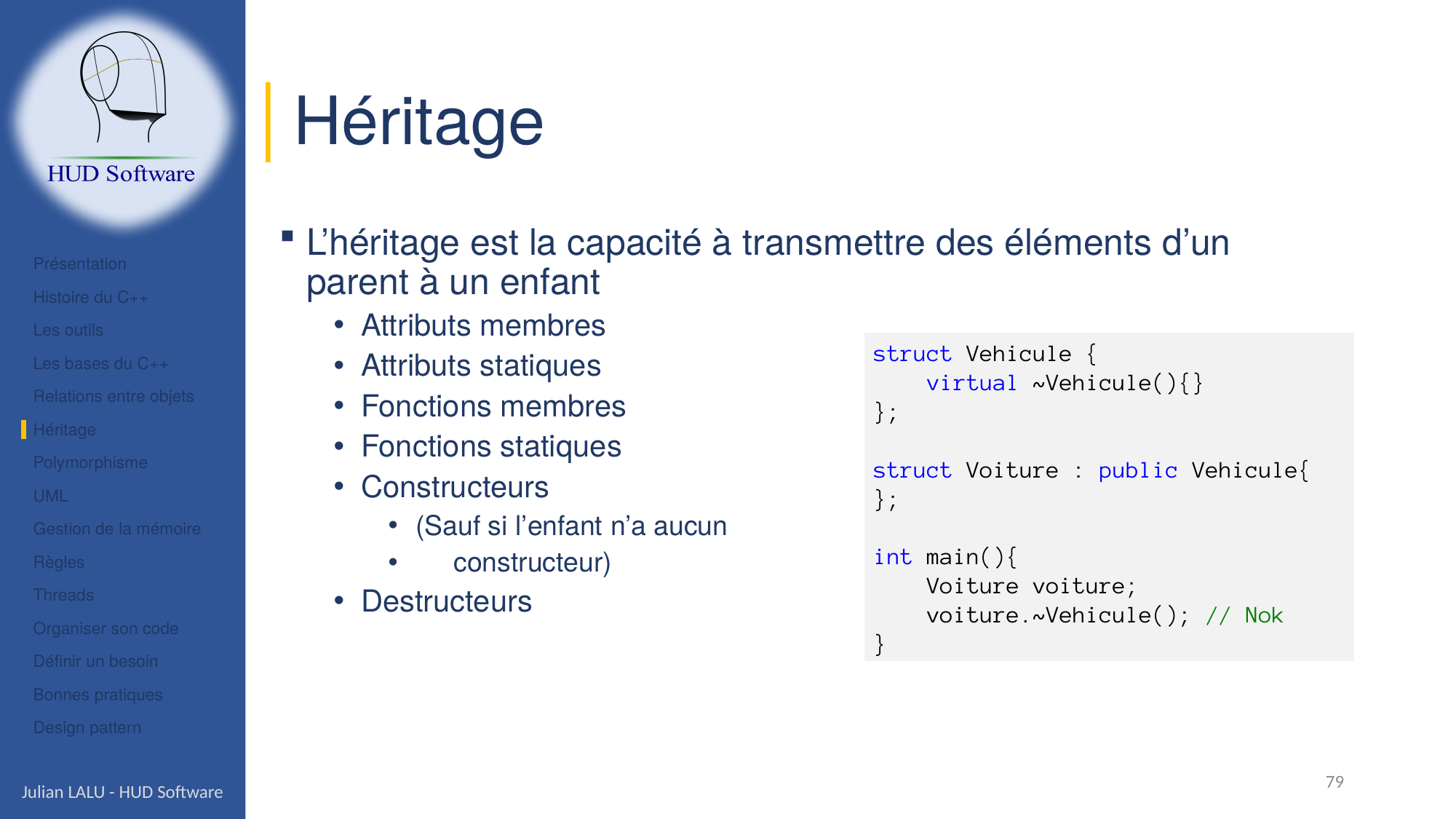

# Héritage
L’héritage est la capacité à transmettre des éléments d’un parent à un enfant
Attributs membres
Attributs statiques
Fonctions membres
Fonctions statiques
Constructeurs
(Sauf si l’enfant n’a aucun
     constructeur)
Destructeurs

Présentation
Histoire du C++
Les outils
Les bases du C++
Relations entre objets
Héritage
Polymorphisme
UML
Gestion de la mémoire
Règles
Threads
Organiser son code
Définir un besoin
Bonnes pratiques
Design pattern
struct Vehicule {
    virtual ~Vehicule(){}
};
struct Voiture : public Vehicule{
};
int main(){
    Voiture voiture;
    voiture.~Vehicule(); // Nok
}
79